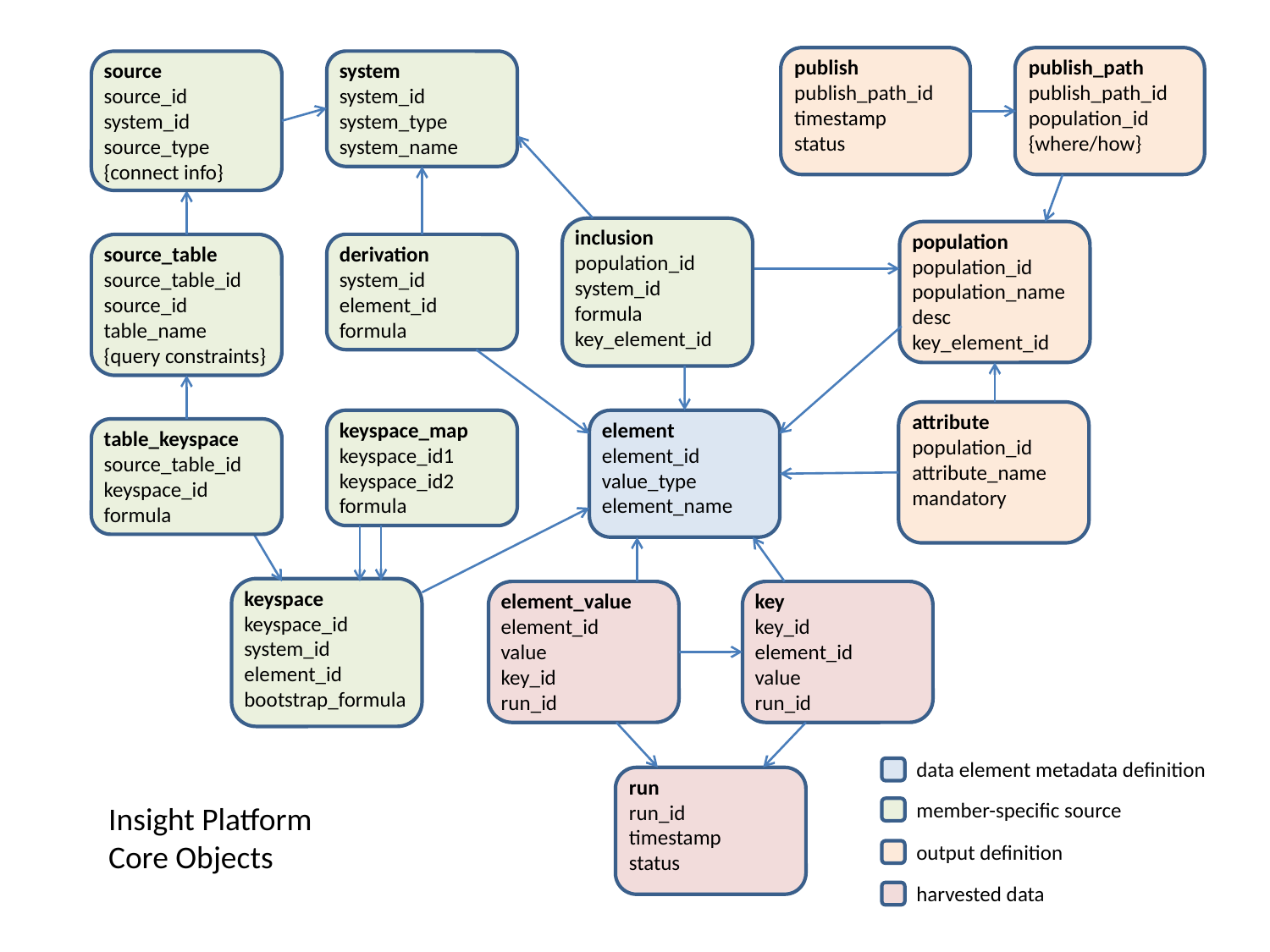

publish
publish_path_id
timestamp
status

publish_path
publish_path_id
population_id
{where/how}

source
source_id
system_id
source_type
{connect info}

system
system_id
system_type
system_name
inclusion
population_id
system_id
formula
key_element_id

population
population_id
population_name
desc
key_element_id

derivation
system_id
element_id
formula

source_table
source_table_id
source_id
table_name
{query constraints}

attribute
population_id
attribute_name
mandatory

keyspace_map
keyspace_id1
keyspace_id2
formula

element
element_id
value_type
element_name

table_keyspace
source_table_id
keyspace_id
formula

keyspace
keyspace_id
system_id
element_id
bootstrap_formula

element_value
element_id
value
key_id
run_id

key
key_id
element_id
value
run_id
data element metadata definition

run
run_id
timestamp
status
member-specific source
Insight Platform
Core Objects

output definition

harvested data